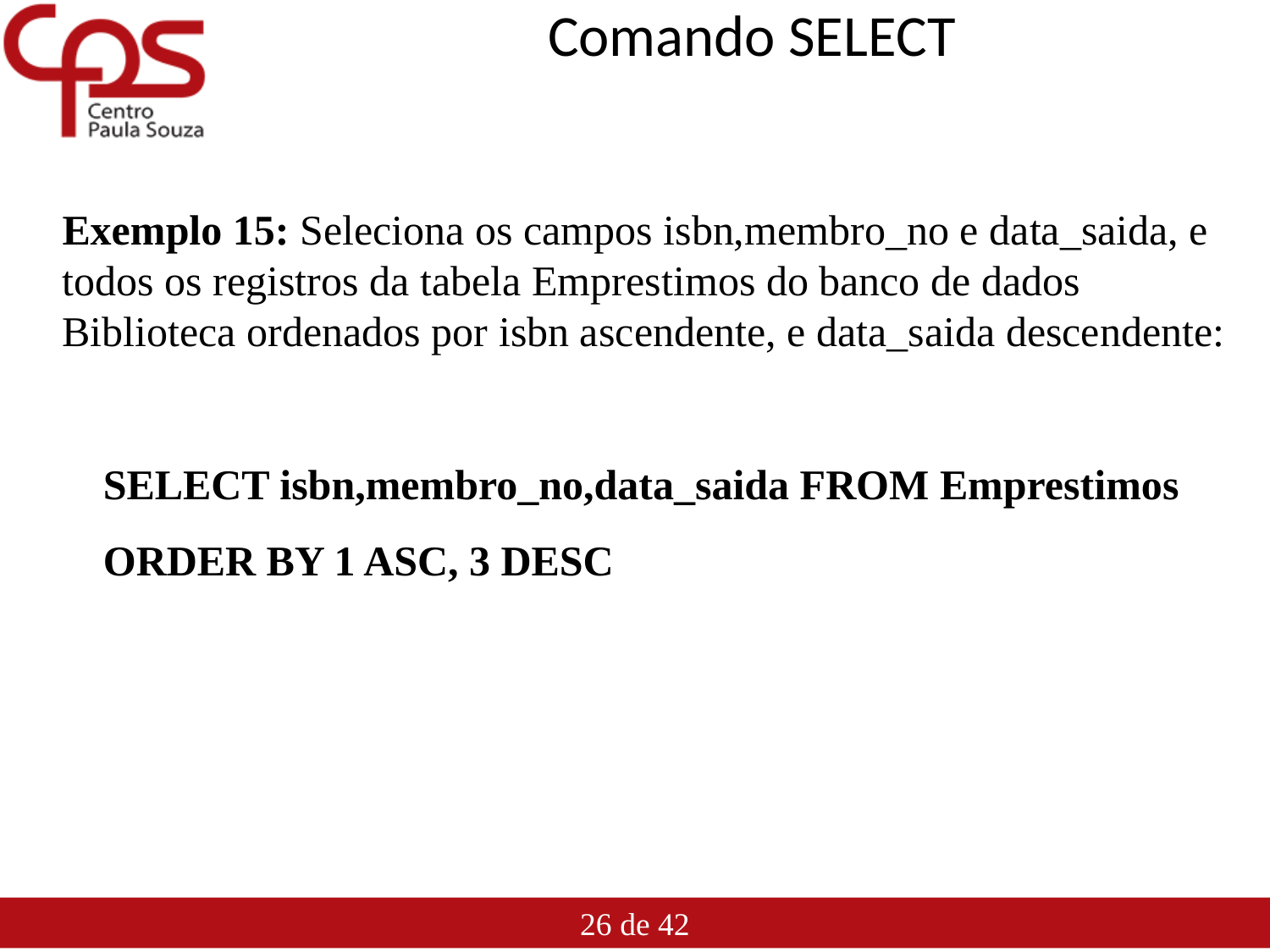

# Comando SELECT
Exemplo 15: Seleciona os campos isbn,membro_no e data_saida, e todos os registros da tabela Emprestimos do banco de dados Biblioteca ordenados por isbn ascendente, e data_saida descendente:
SELECT isbn,membro_no,data_saida FROM Emprestimos
ORDER BY 1 ASC, 3 DESC